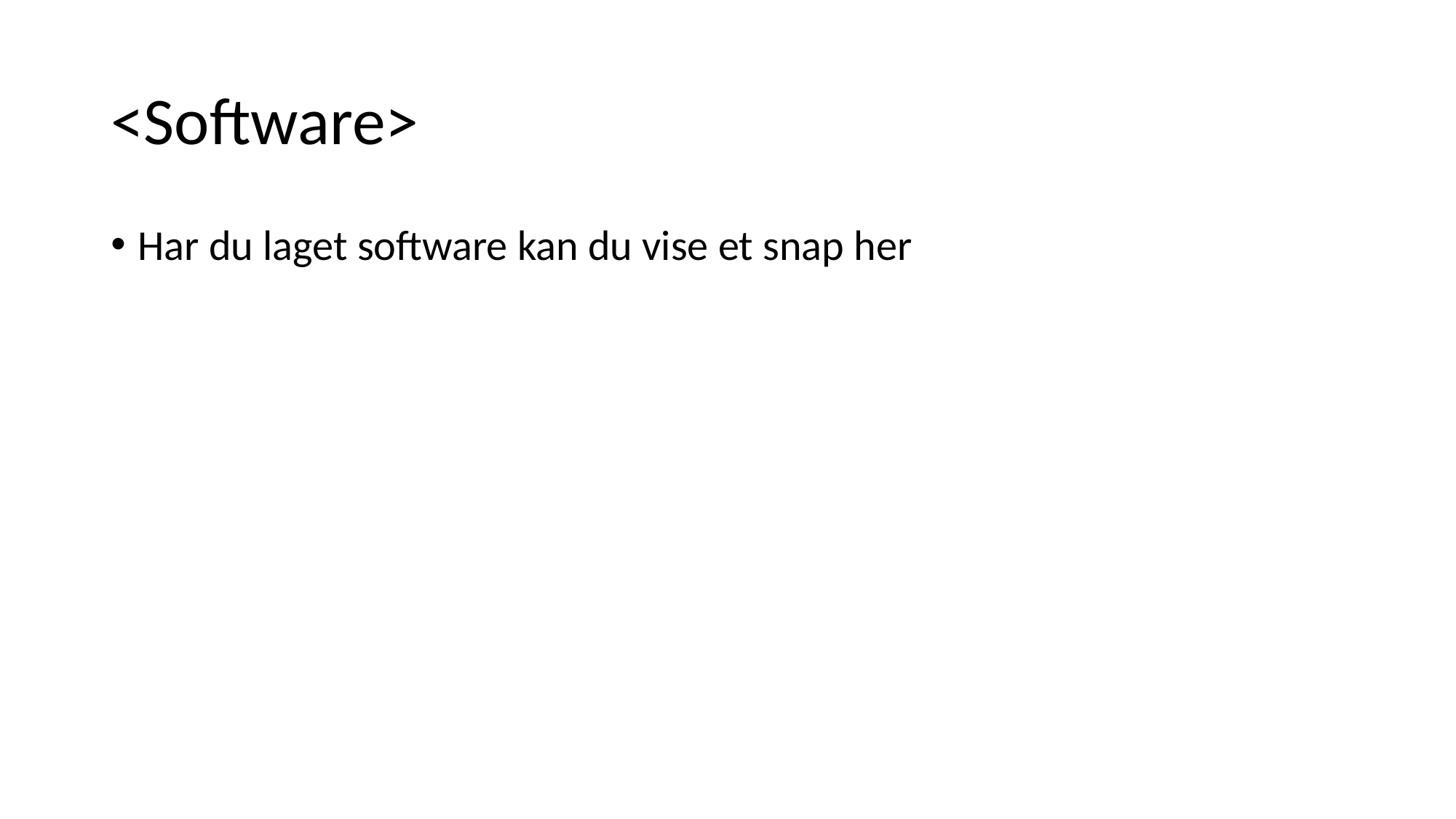

<Software>
Har du laget software kan du vise et snap her